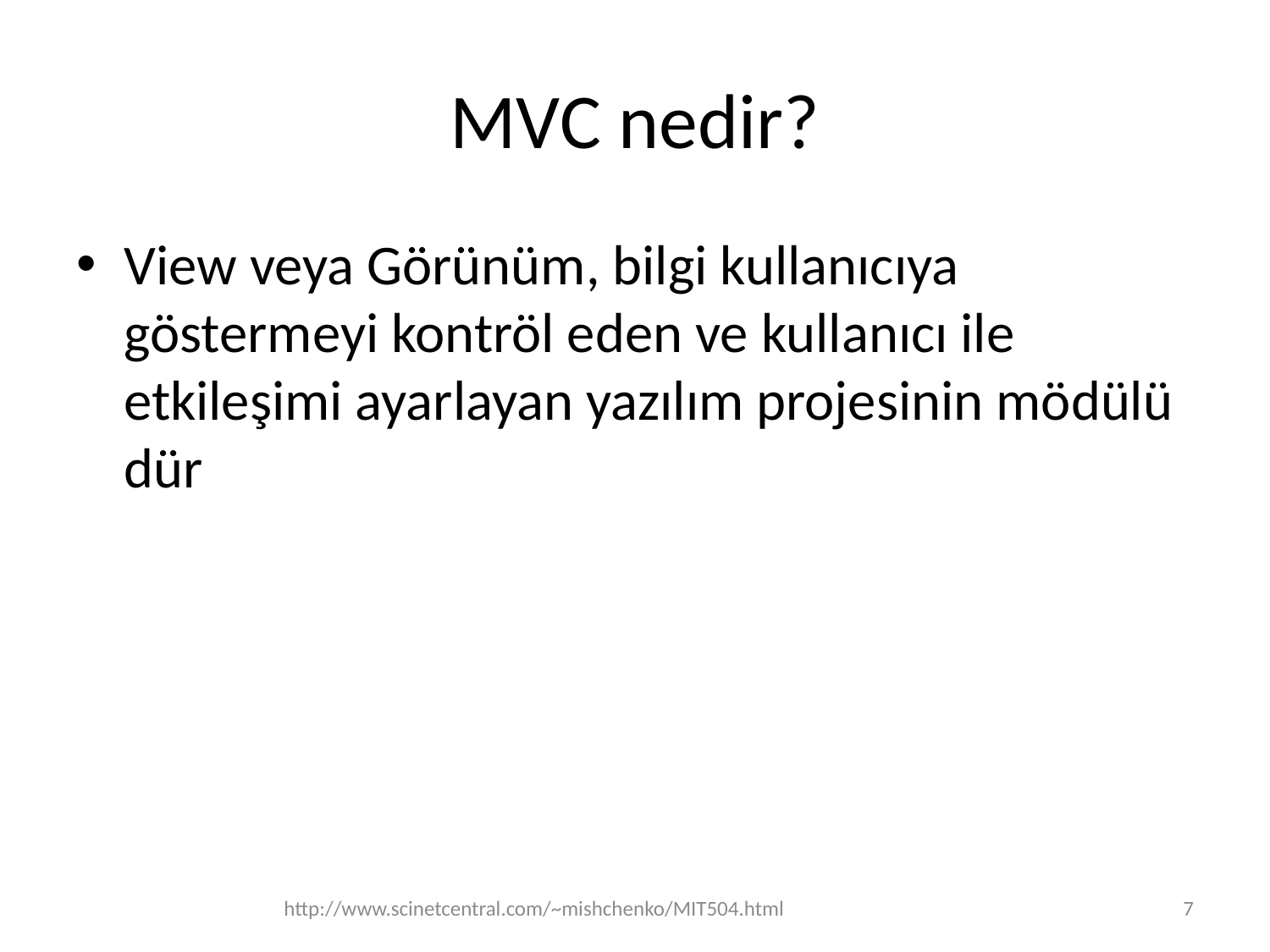

# MVC nedir?
View veya Görünüm, bilgi kullanıcıya göstermeyi kontröl eden ve kullanıcı ile etkileşimi ayarlayan yazılım projesinin mödülü dür
http://www.scinetcentral.com/~mishchenko/MIT504.html
7